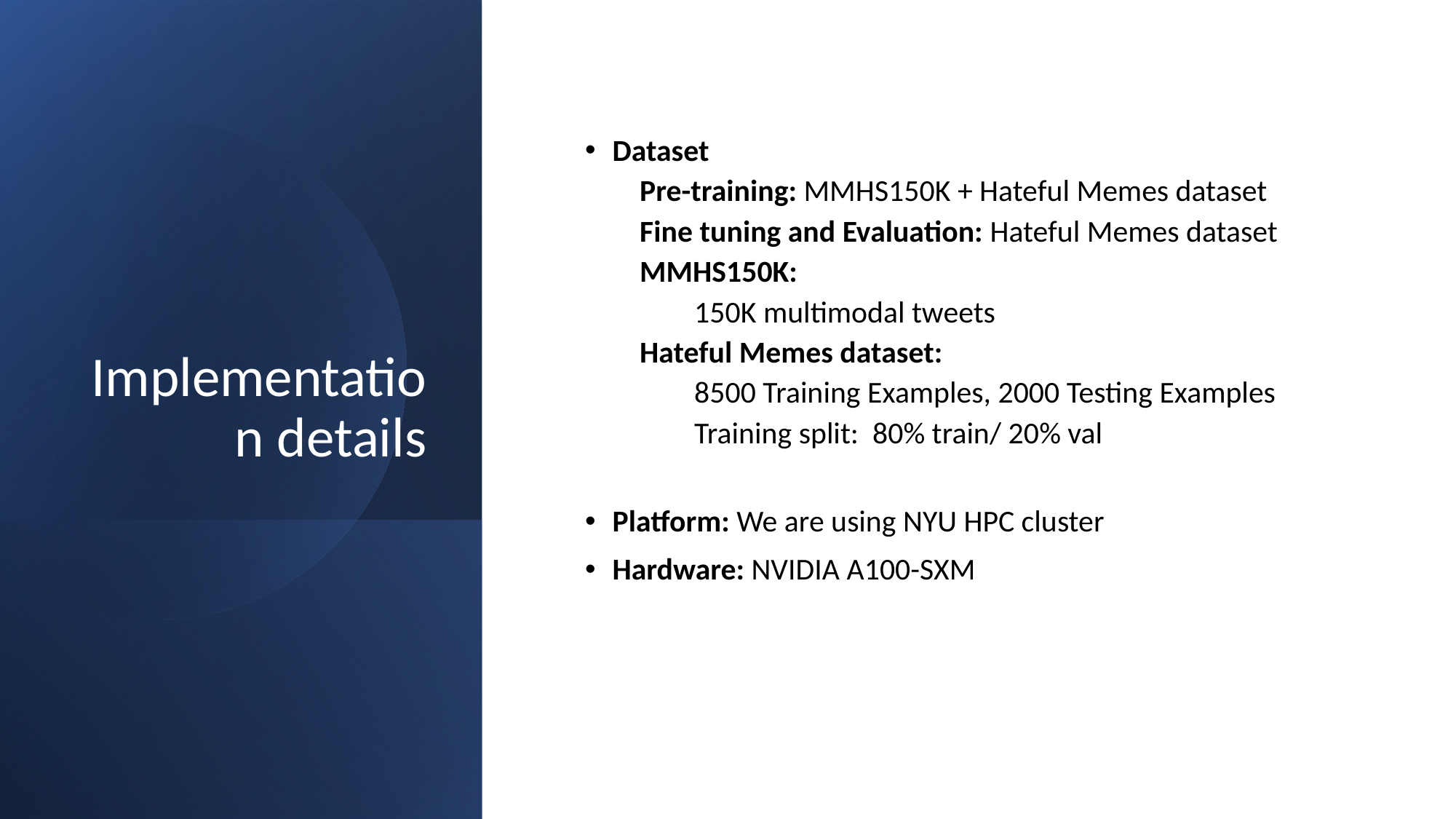

# Implementation details
Dataset
Pre-training: MMHS150K + Hateful Memes dataset
Fine tuning and Evaluation: Hateful Memes dataset
MMHS150K:
150K multimodal tweets
Hateful Memes dataset:
8500 Training Examples, 2000 Testing Examples
Training split:  80% train/ 20% val

Platform: We are using NYU HPC cluster
Hardware: NVIDIA A100-SXM